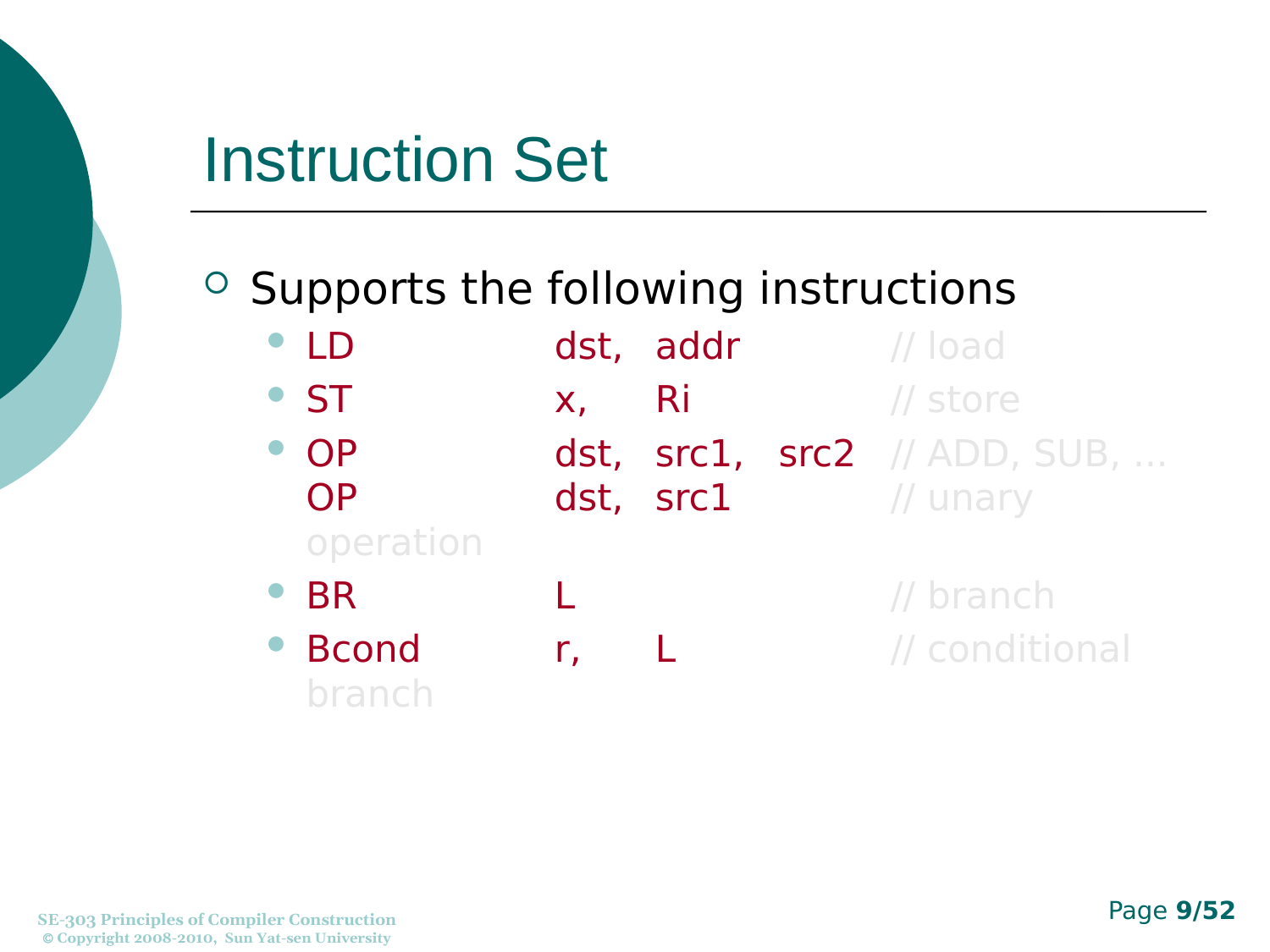

# Instruction Set
Supports the following instructions
LD	dst,	addr		// load
ST	x, 	Ri		// store
OP	dst,	src1,	src2	// ADD, SUB, ...
OP	dst,	src1		// unary operation
BR	L			// branch
Bcond	r,	L		// conditional branch
SE-303 Principles of Compiler Construction
© Copyright 2008-2010,  Sun Yat-sen University